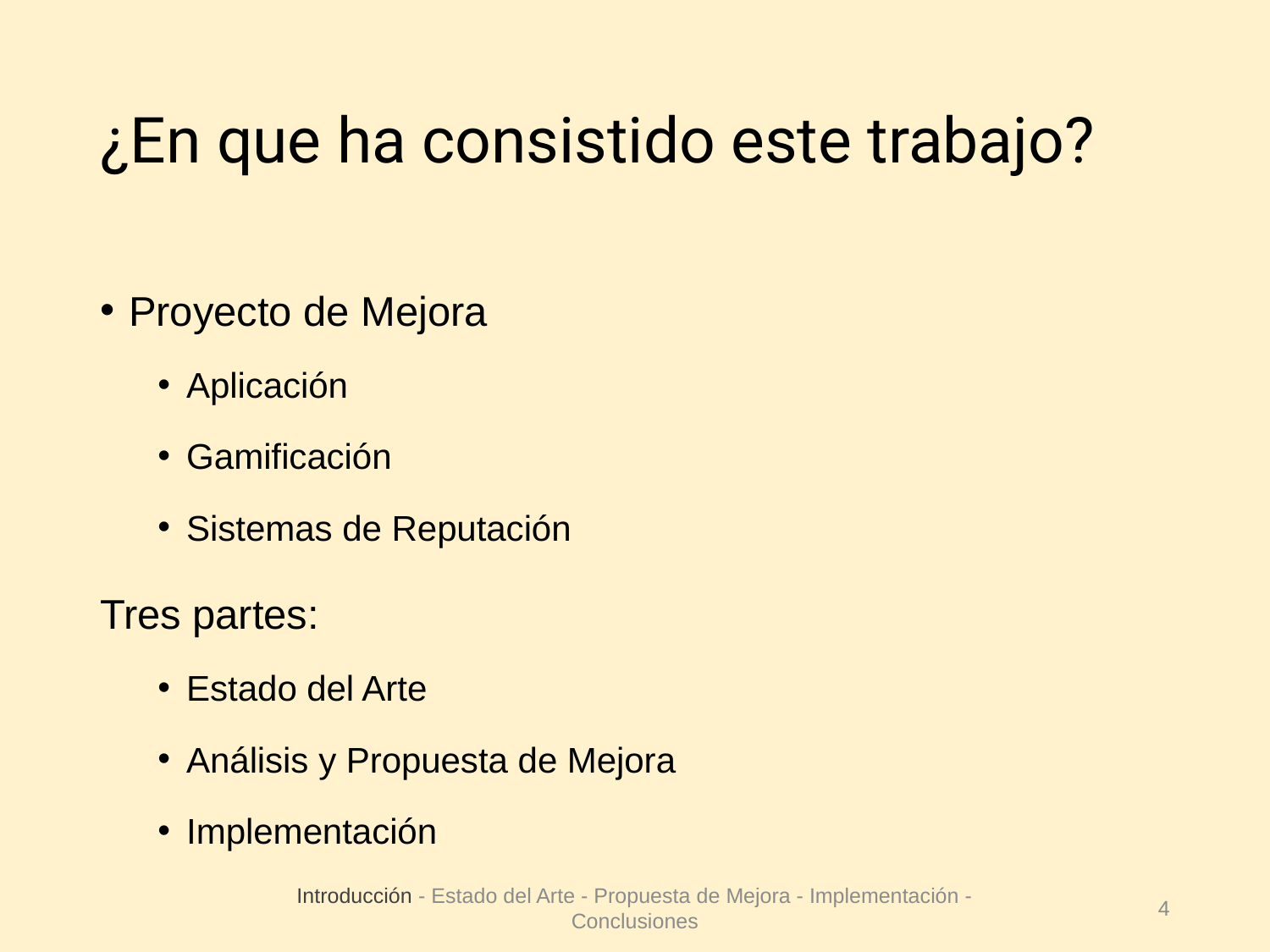

# ¿En que ha consistido este trabajo?
Proyecto de Mejora
Aplicación
Gamificación
Sistemas de Reputación
Tres partes:
Estado del Arte
Análisis y Propuesta de Mejora
Implementación
Introducción - Estado del Arte - Propuesta de Mejora - Implementación - Conclusiones
4